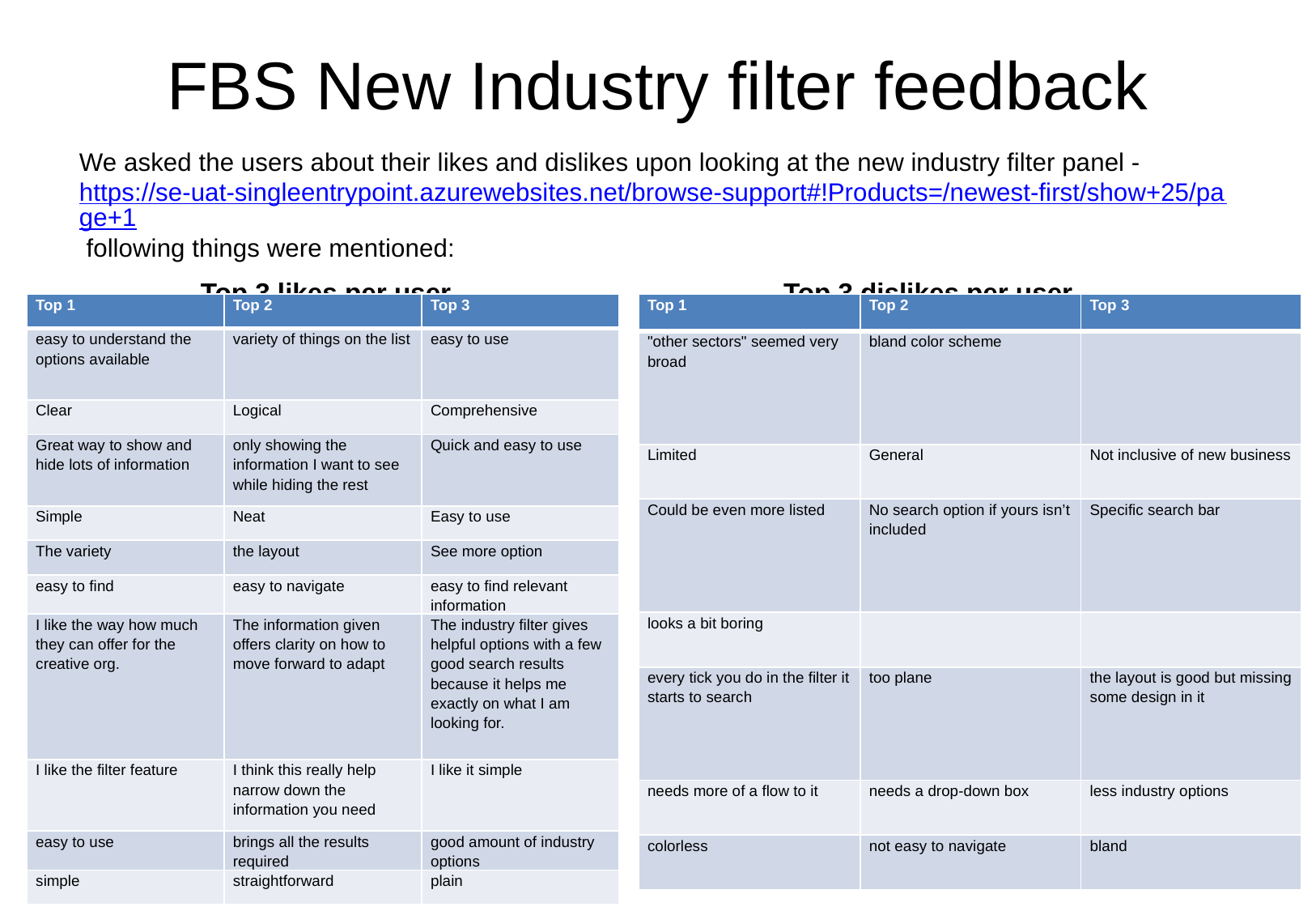

# FBS New Industry filter feedback
We asked the users about their likes and dislikes upon looking at the new industry filter panel - https://se-uat-singleentrypoint.azurewebsites.net/browse-support#!Products=/newest-first/show+25/page+1 following things were mentioned:
	Top 3 likes per user 		             Top 3 dislikes per user

| Top 1 | Top 2 | Top 3 |
| --- | --- | --- |
| easy to understand the options available | variety of things on the list | easy to use |
| Clear | Logical | Comprehensive |
| Great way to show and hide lots of information | only showing the information I want to see while hiding the rest | Quick and easy to use |
| Simple | Neat | Easy to use |
| The variety | the layout | See more option |
| easy to find | easy to navigate | easy to find relevant information |
| I like the way how much they can offer for the creative org. | The information given offers clarity on how to move forward to adapt | The industry filter gives helpful options with a few good search results because it helps me exactly on what I am looking for. |
| I like the filter feature | I think this really help narrow down the information you need | I like it simple |
| easy to use | brings all the results required | good amount of industry options |
| simple | straightforward | plain |
| Top 1 | Top 2 | Top 3 |
| --- | --- | --- |
| "other sectors" seemed very broad | bland color scheme |  |
| Limited | General | Not inclusive of new business |
| Could be even more listed | No search option if yours isn’t included | Specific search bar |
| looks a bit boring |  |  |
| every tick you do in the filter it starts to search | too plane | the layout is good but missing some design in it |
| needs more of a flow to it | needs a drop-down box | less industry options |
| colorless | not easy to navigate | bland |